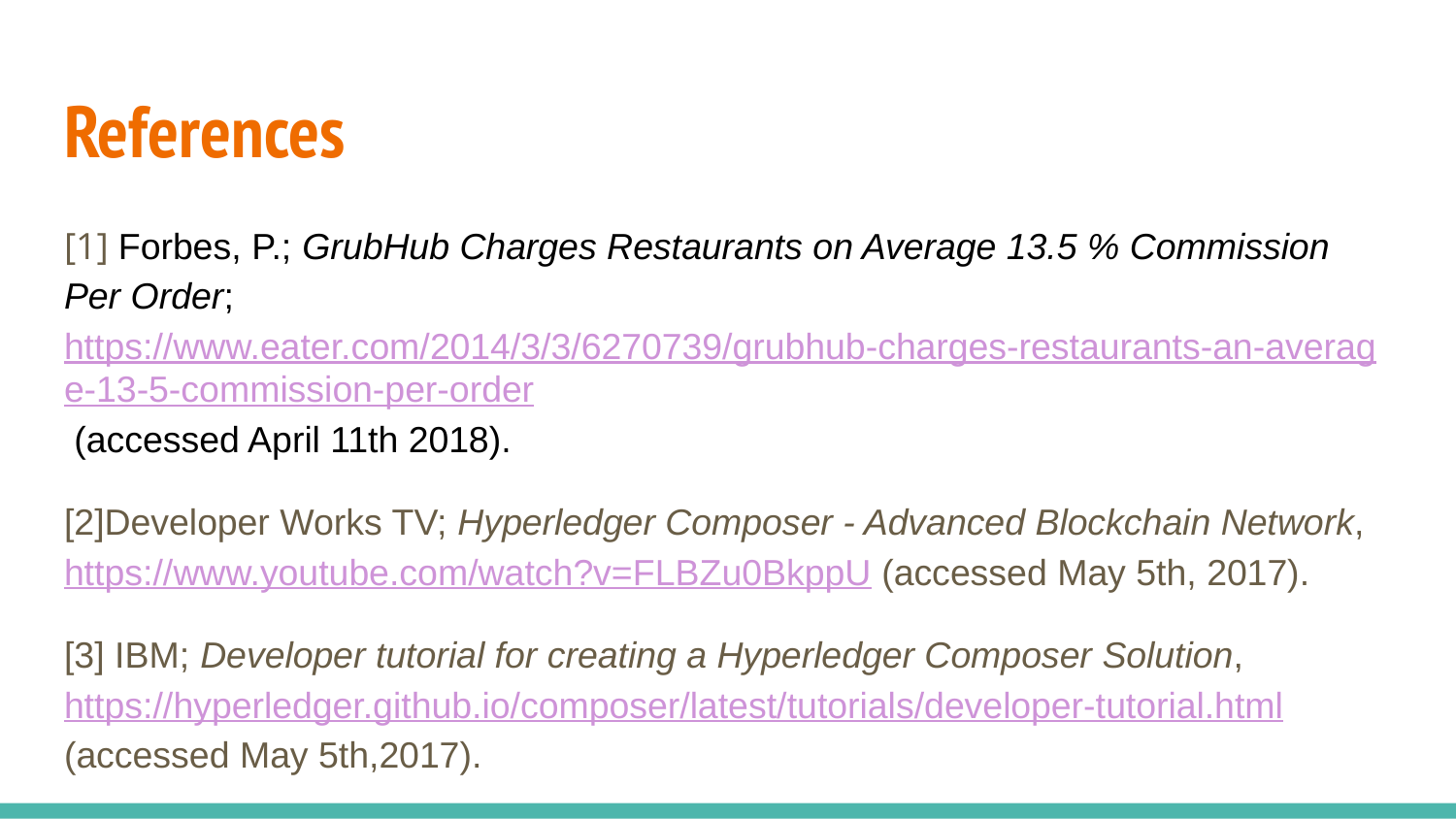

# References
[1] Forbes, P.; GrubHub Charges Restaurants on Average 13.5 % Commission Per Order; https://www.eater.com/2014/3/3/6270739/grubhub-charges-restaurants-an-average-13-5-commission-per-order (accessed April 11th 2018).
[2]Developer Works TV; Hyperledger Composer - Advanced Blockchain Network, https://www.youtube.com/watch?v=FLBZu0BkppU (accessed May 5th, 2017).
[3] IBM; Developer tutorial for creating a Hyperledger Composer Solution, https://hyperledger.github.io/composer/latest/tutorials/developer-tutorial.html (accessed May 5th,2017).